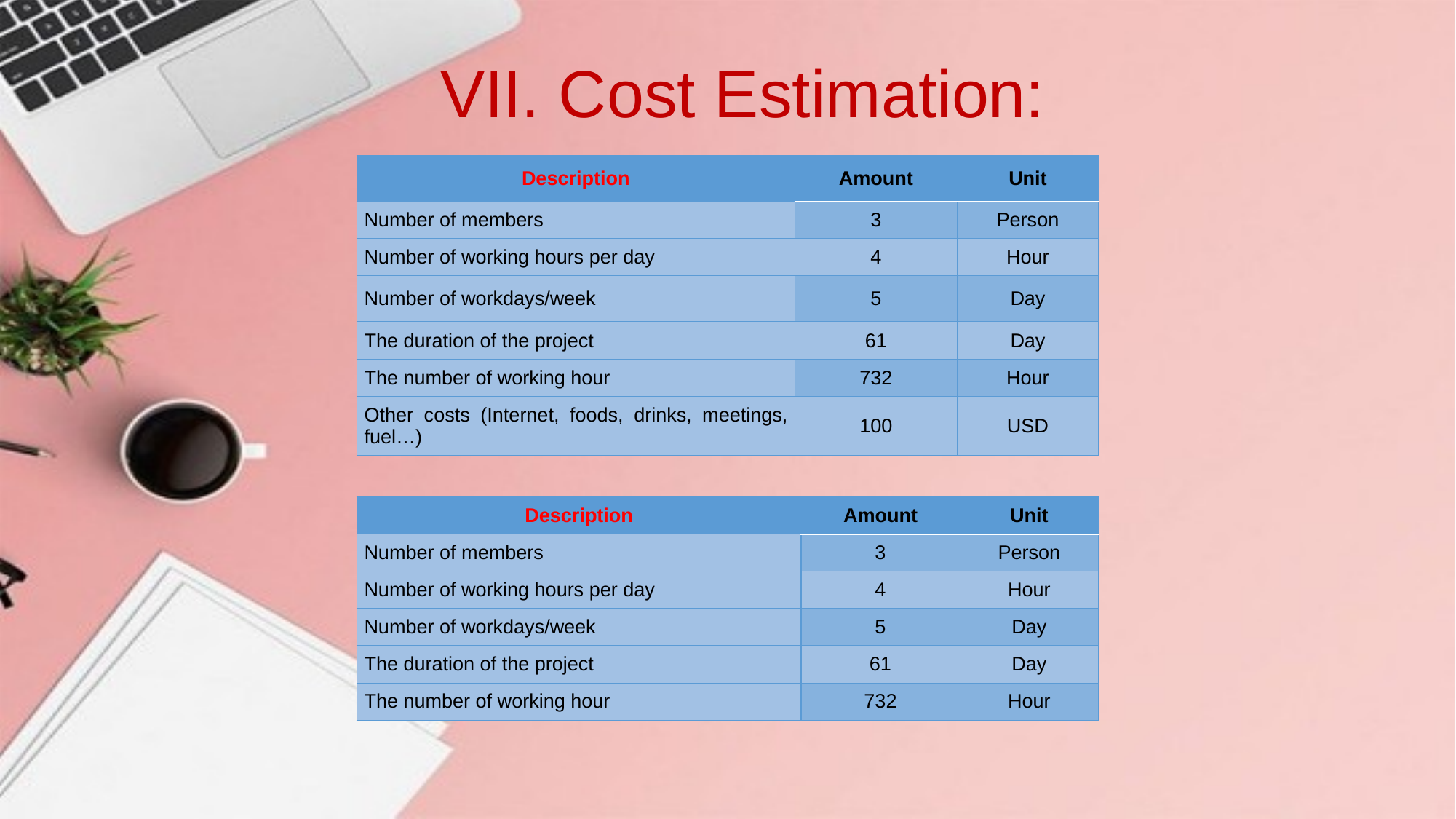

# VII. Cost Estimation:
| Description | Amount | Unit |
| --- | --- | --- |
| Number of members | 3 | Person |
| Number of working hours per day | 4 | Hour |
| Number of workdays/week | 5 | Day |
| The duration of the project | 61 | Day |
| The number of working hour | 732 | Hour |
| Other costs (Internet, foods, drinks, meetings, fuel…) | 100 | USD |
| Description | Amount | Unit |
| --- | --- | --- |
| Number of members | 3 | Person |
| Number of working hours per day | 4 | Hour |
| Number of workdays/week | 5 | Day |
| The duration of the project | 61 | Day |
| The number of working hour | 732 | Hour |